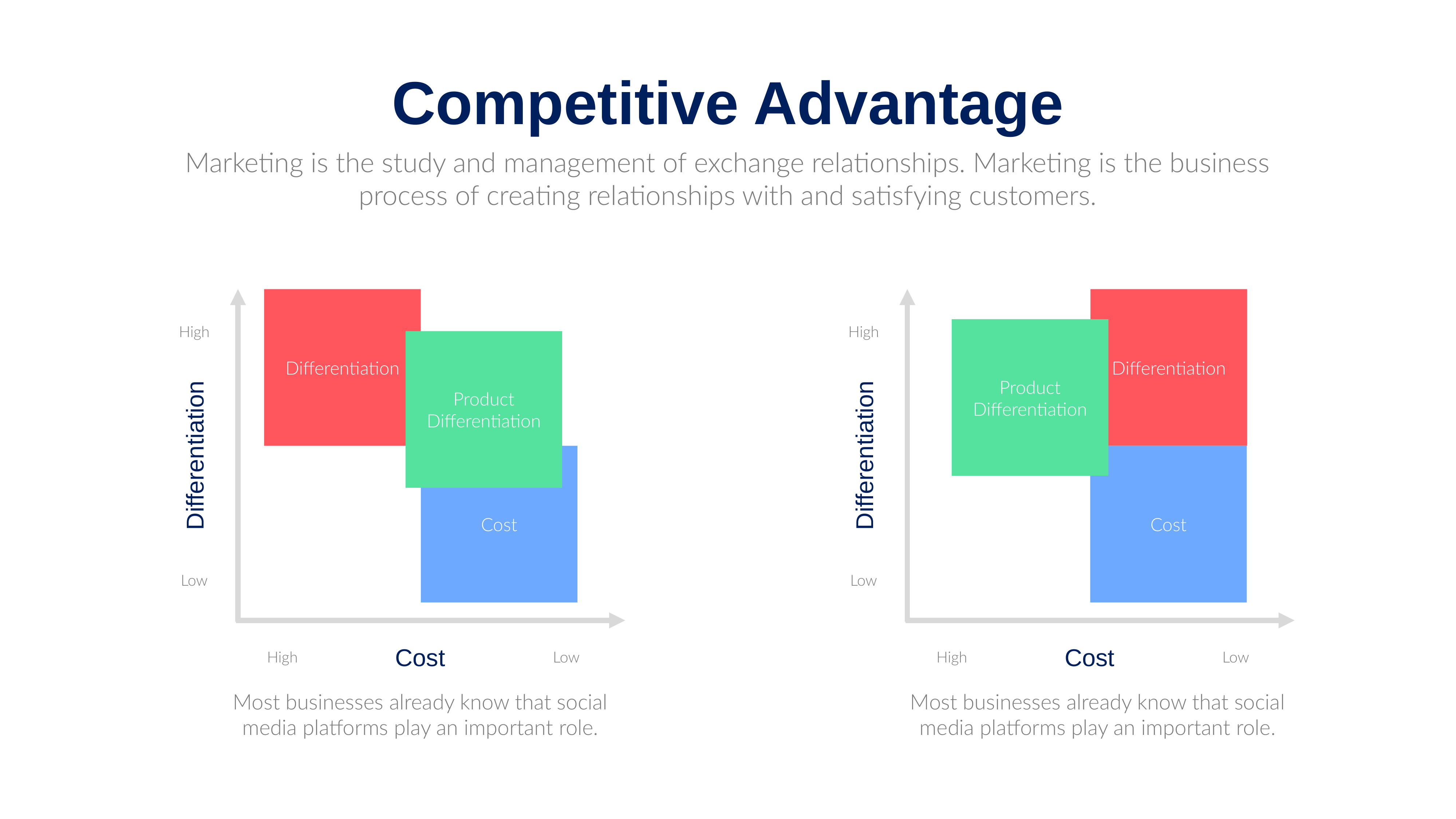

Competitive Advantage
Marketing is the study and management of exchange relationships. Marketing is the business process of creating relationships with and satisfying customers.
Differentiation
Differentiation
High
High
Product Differentiation
Product Differentiation
Differentiation
Differentiation
Cost
Cost
Low
Low
Cost
Cost
High
Low
High
Low
Most businesses already know that social media platforms play an important role.
Most businesses already know that social media platforms play an important role.